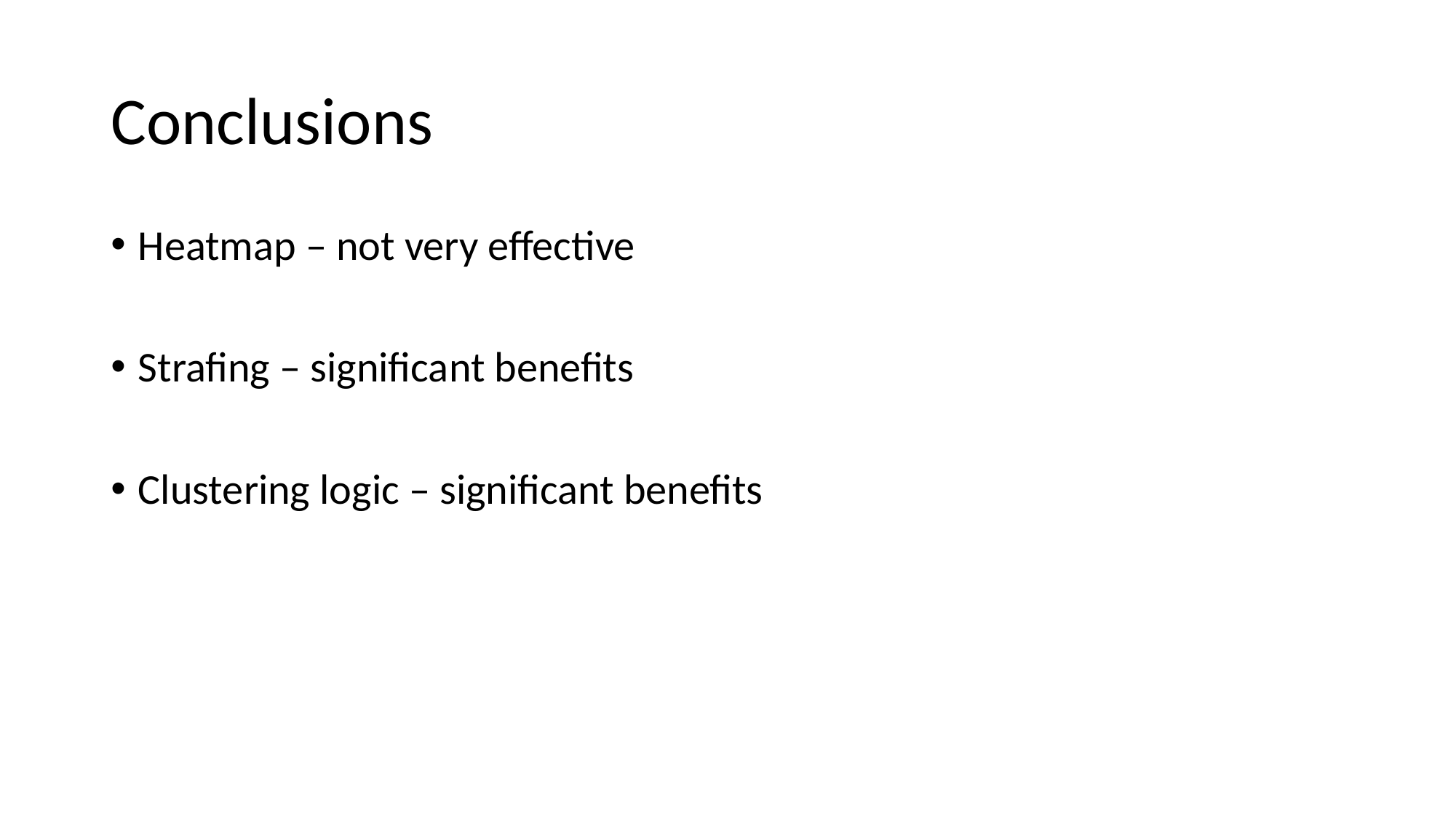

# Conclusions
Heatmap – not very effective

Strafing – significant benefits

Clustering logic – significant benefits